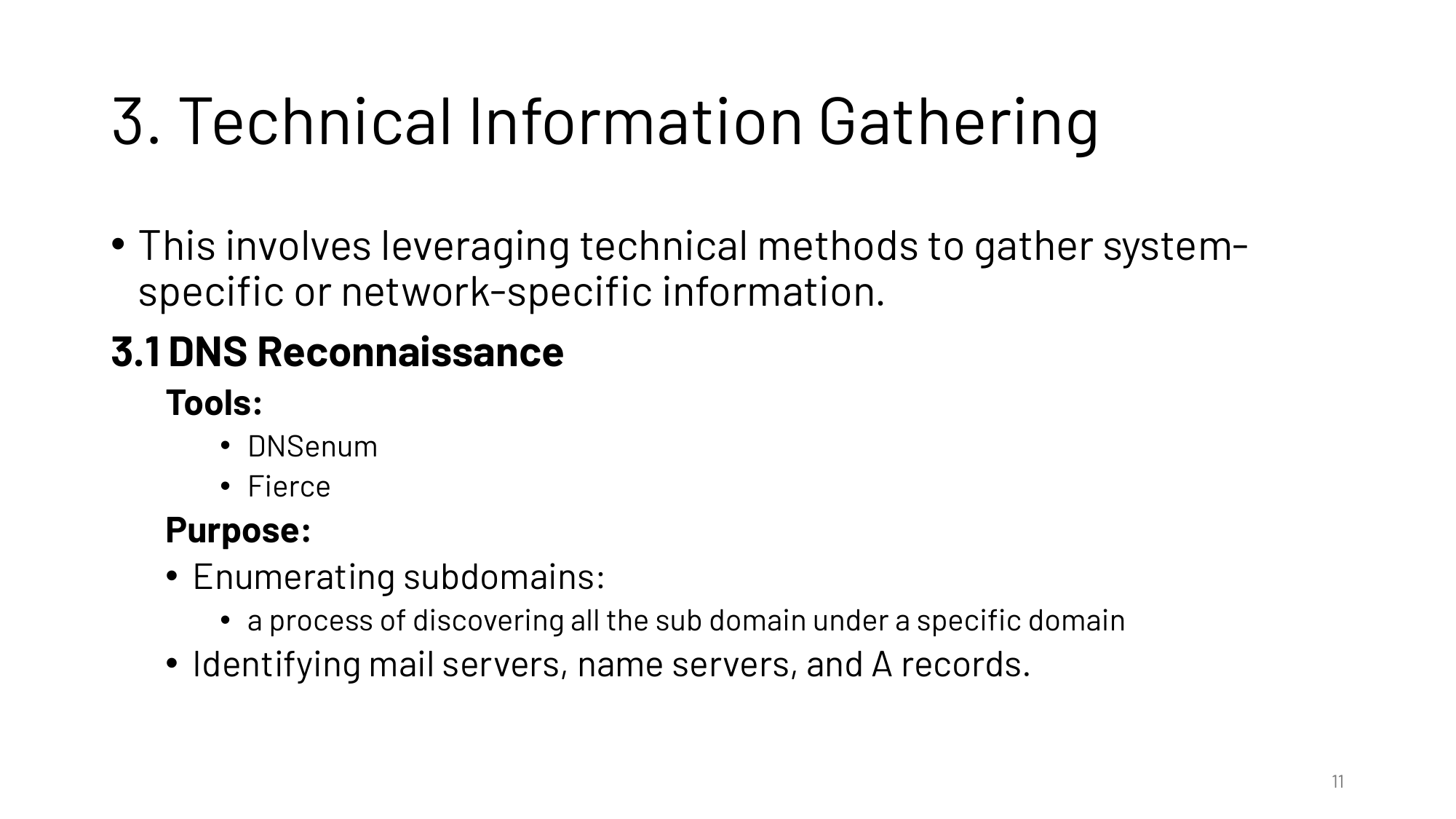

# 3. Technical Information Gathering
This involves leveraging technical methods to gather system-specific or network-specific information.
3.1 DNS Reconnaissance
Tools:
DNSenum
Fierce
Purpose:
Enumerating subdomains:
a process of discovering all the sub domain under a specific domain
Identifying mail servers, name servers, and A records.

11